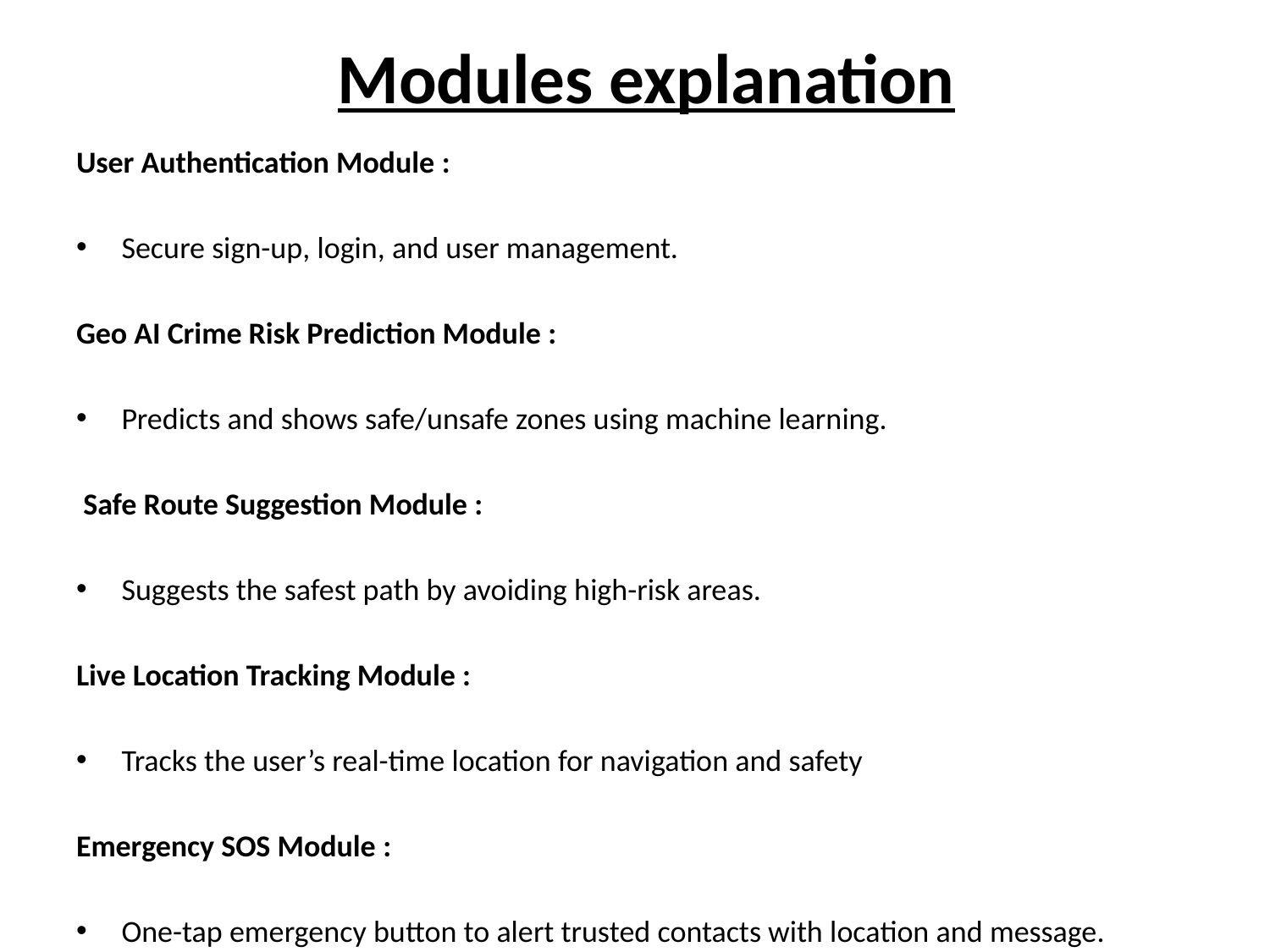

# Modules explanation
User Authentication Module :

Secure sign-up, login, and user management.

Geo AI Crime Risk Prediction Module :

Predicts and shows safe/unsafe zones using machine learning.

 Safe Route Suggestion Module :

Suggests the safest path by avoiding high-risk areas.

Live Location Tracking Module :

Tracks the user’s real-time location for navigation and safety

Emergency SOS Module :

One-tap emergency button to alert trusted contacts with location and message.